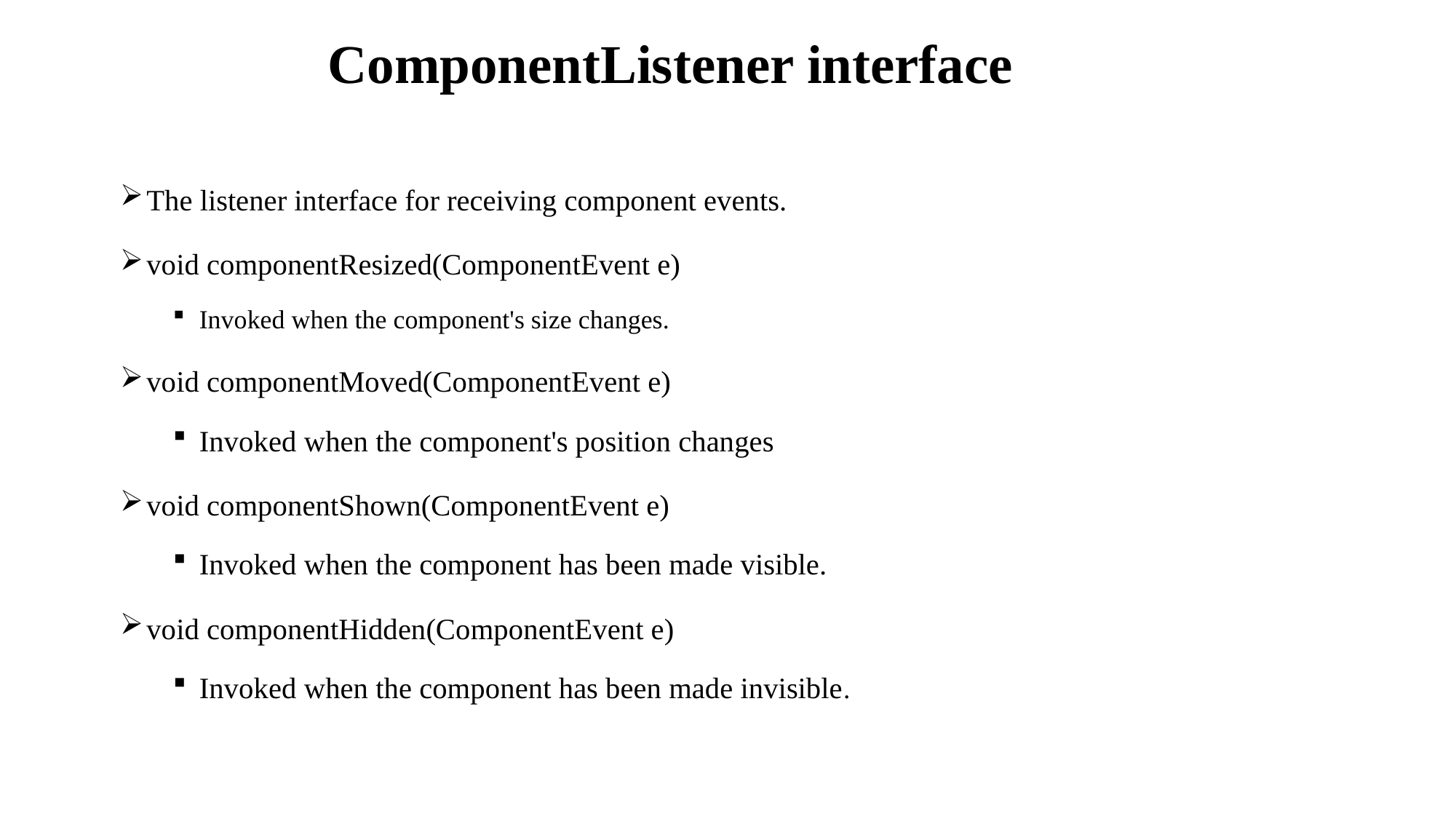

# ComponentListener interface
The listener interface for receiving component events.
void componentResized(ComponentEvent e)
Invoked when the component's size changes.
void componentMoved(ComponentEvent e)
Invoked when the component's position changes
void componentShown(ComponentEvent e)
Invoked when the component has been made visible.
void componentHidden(ComponentEvent e)
Invoked when the component has been made invisible.